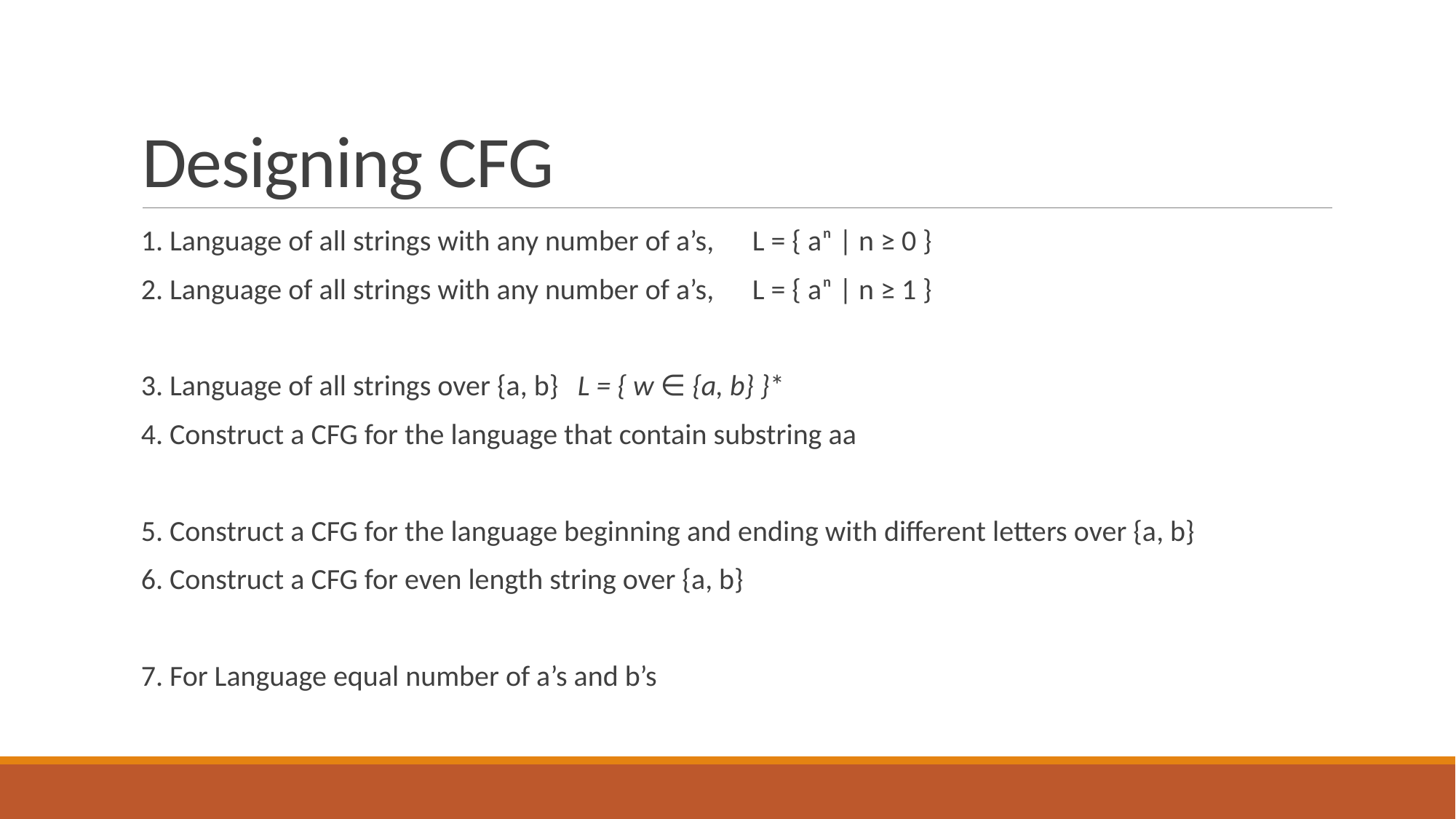

# Designing CFG
1. Language of all strings with any number of a’s, 		L = { aⁿ | n ≥ 0 }
2. Language of all strings with any number of a’s, 		L = { aⁿ | n ≥ 1 }

3. Language of all strings over {a, b} 	L = { w ∈ {a, b} }*
4. Construct a CFG for the language that contain substring aa

5. Construct a CFG for the language beginning and ending with different letters over {a, b}
6. Construct a CFG for even length string over {a, b}

7. For Language equal number of a’s and b’s